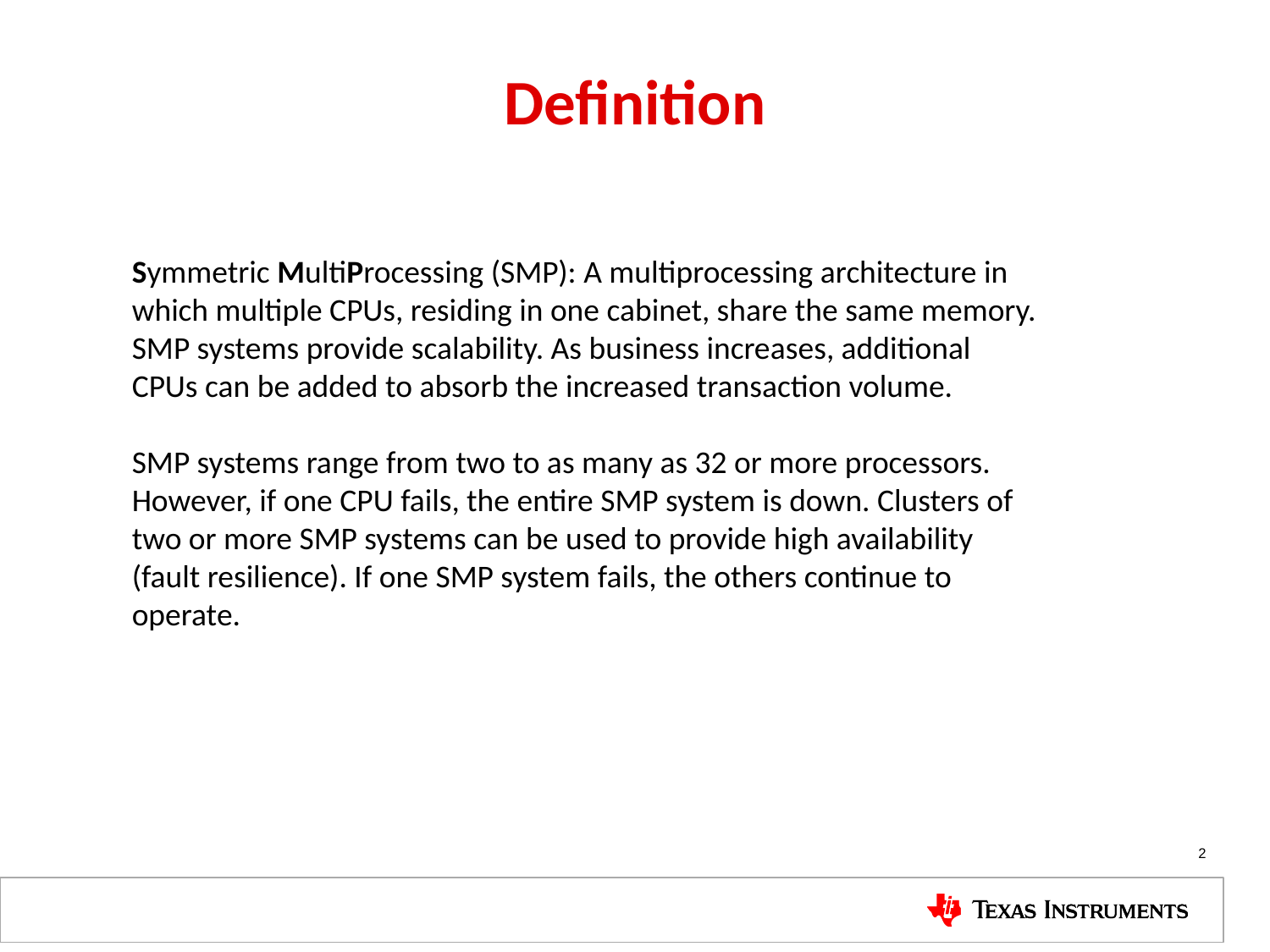

# Definition
Symmetric MultiProcessing (SMP): A multiprocessing architecture in which multiple CPUs, residing in one cabinet, share the same memory. SMP systems provide scalability. As business increases, additional CPUs can be added to absorb the increased transaction volume.
SMP systems range from two to as many as 32 or more processors. However, if one CPU fails, the entire SMP system is down. Clusters of two or more SMP systems can be used to provide high availability (fault resilience). If one SMP system fails, the others continue to operate.
2